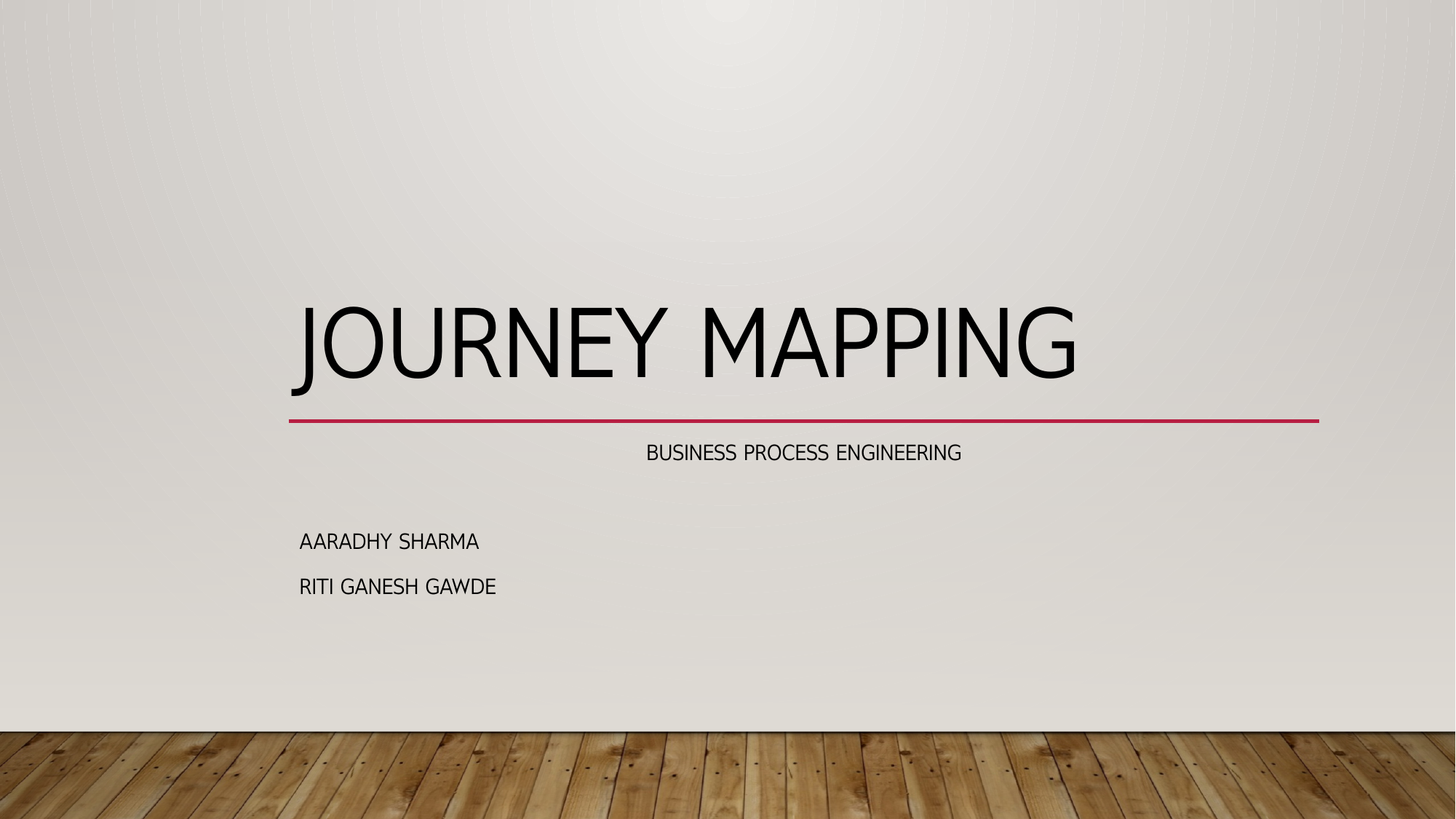

# Journey Mapping
business Process Engineering

Aaradhy Sharma
RiTi Ganesh gawde